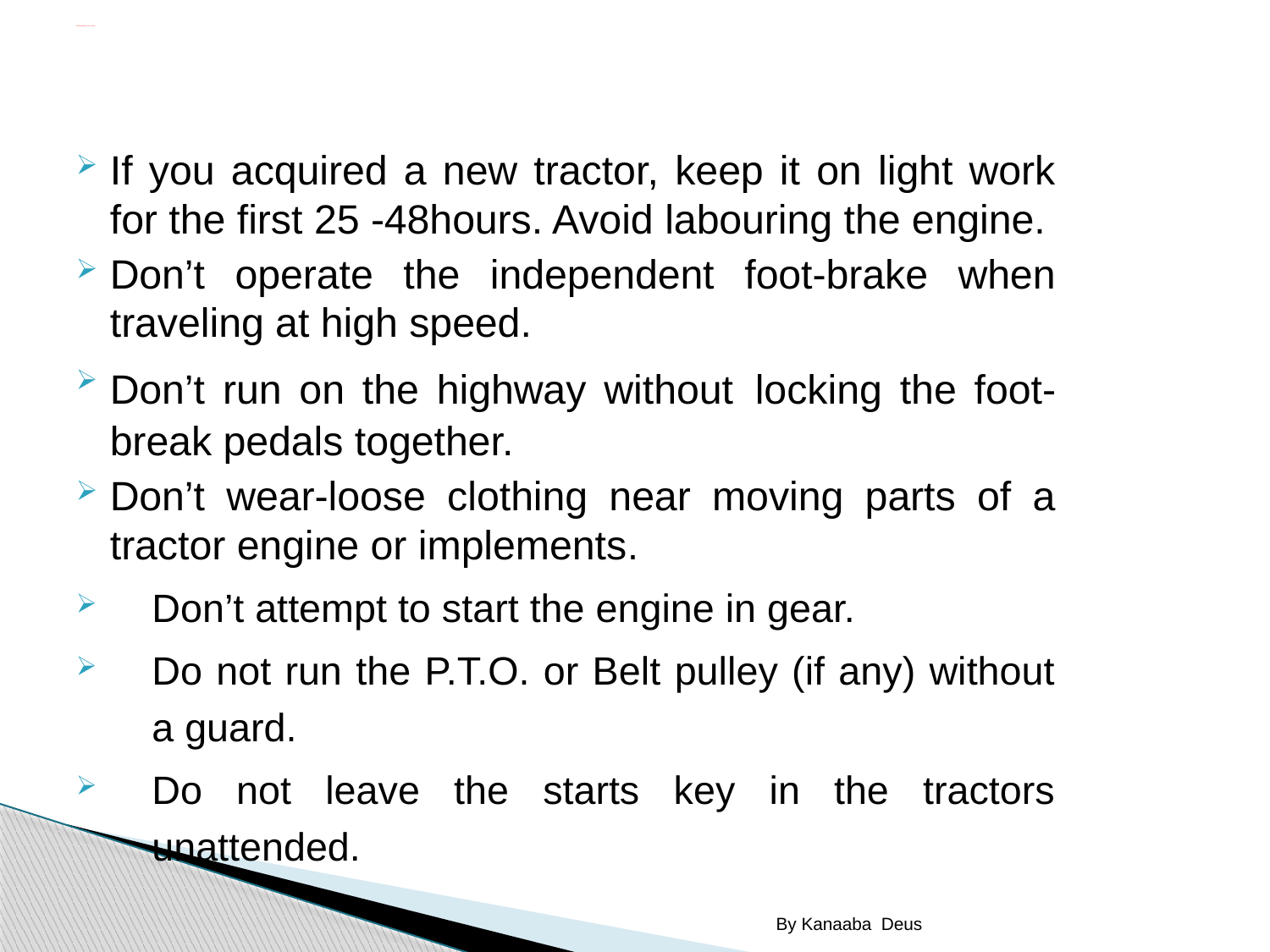

# TRACTOR OPERATION;     Safety    Procedures:
If you acquired a new tractor, keep it on light work for the first 25 -48hours. Avoid labouring the engine.
Don’t operate the independent foot-brake when traveling at high speed.
Don’t run on the highway without locking the foot-break pedals together.
Don’t wear-loose clothing near moving parts of a tractor engine or implements.
Don’t attempt to start the engine in gear.
Do not run the P.T.O. or Belt pulley (if any) without a guard.
Do not leave the starts key in the tractors unattended.

By Kanaaba  Deus